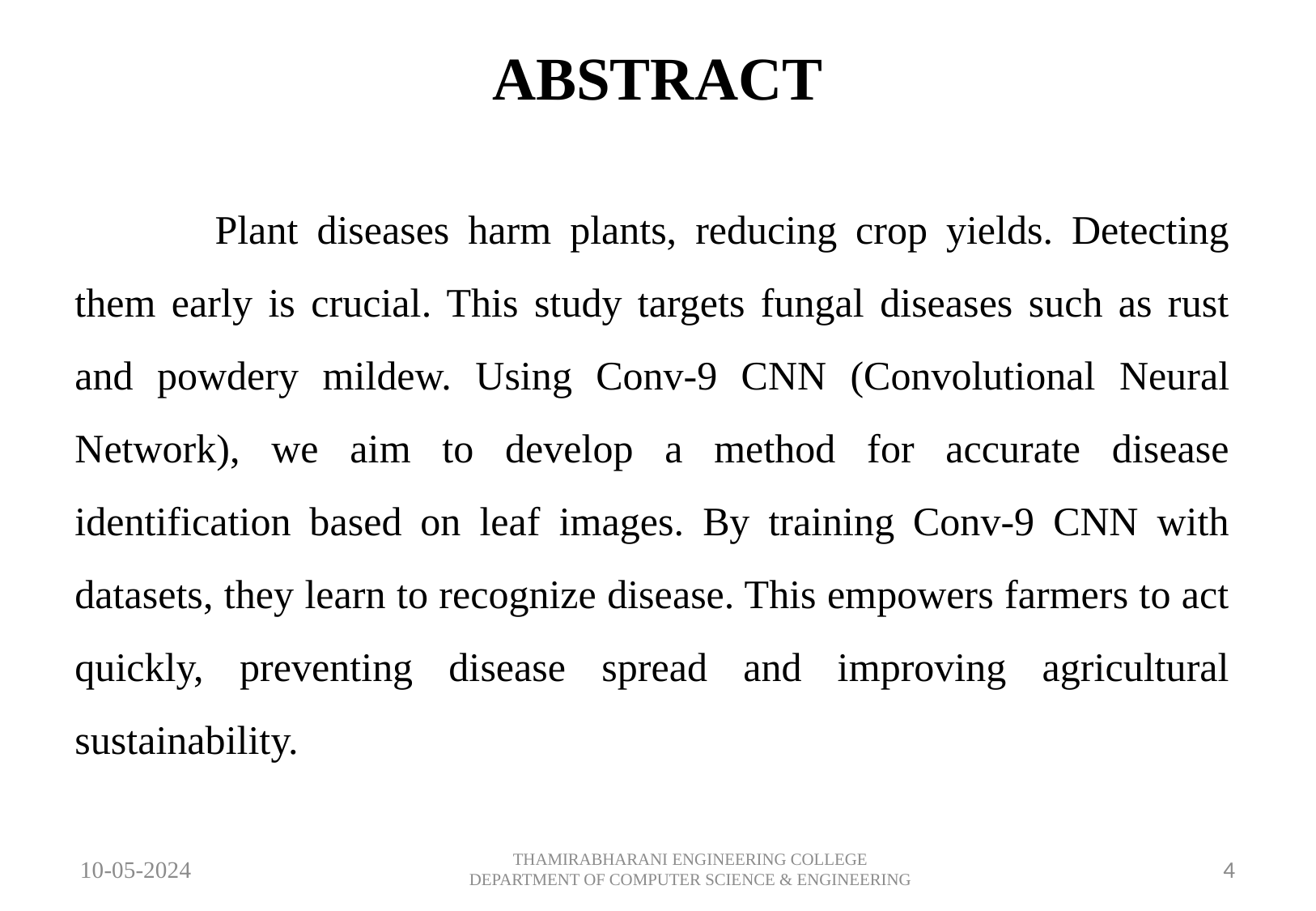

# ABSTRACT
	 Plant diseases harm plants, reducing crop yields. Detecting them early is crucial. This study targets fungal diseases such as rust and powdery mildew. Using Conv-9 CNN (Convolutional Neural Network), we aim to develop a method for accurate disease identification based on leaf images. By training Conv-9 CNN with datasets, they learn to recognize disease. This empowers farmers to act quickly, preventing disease spread and improving agricultural sustainability.
10-05-2024
THAMIRABHARANI ENGINEERING COLLEGE DEPARTMENT OF COMPUTER SCIENCE & ENGINEERING
4